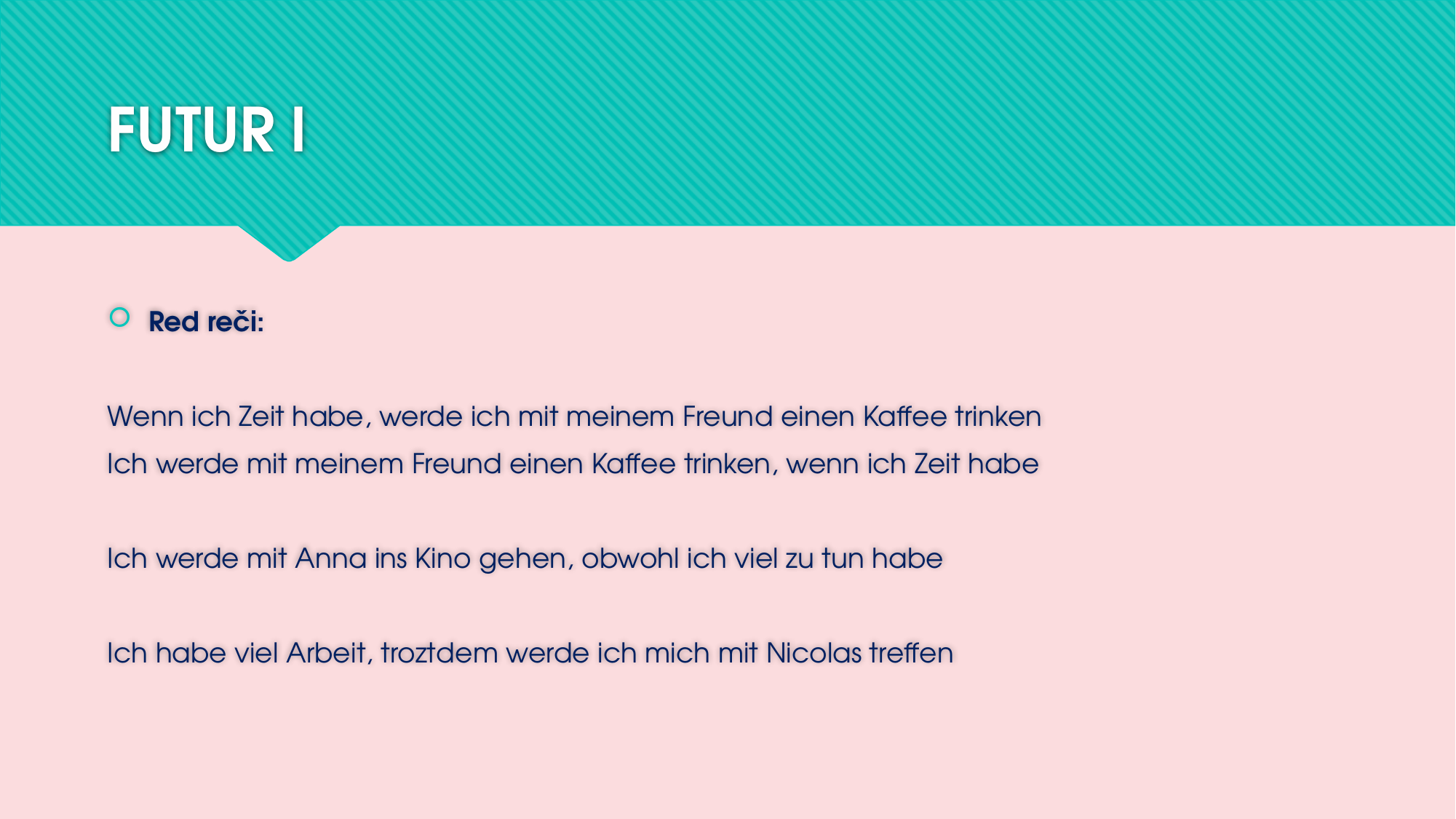

# FUTUR l
Red reči:

Wenn ich Zeit habe, werde ich mit meinem Freund einen Kaffee trinken
Ich werde mit meinem Freund einen Kaffee trinken, wenn ich Zeit habe

Ich werde mit Anna ins Kino gehen, obwohl ich viel zu tun habe

Ich habe viel Arbeit, troztdem werde ich mich mit Nicolas treffen